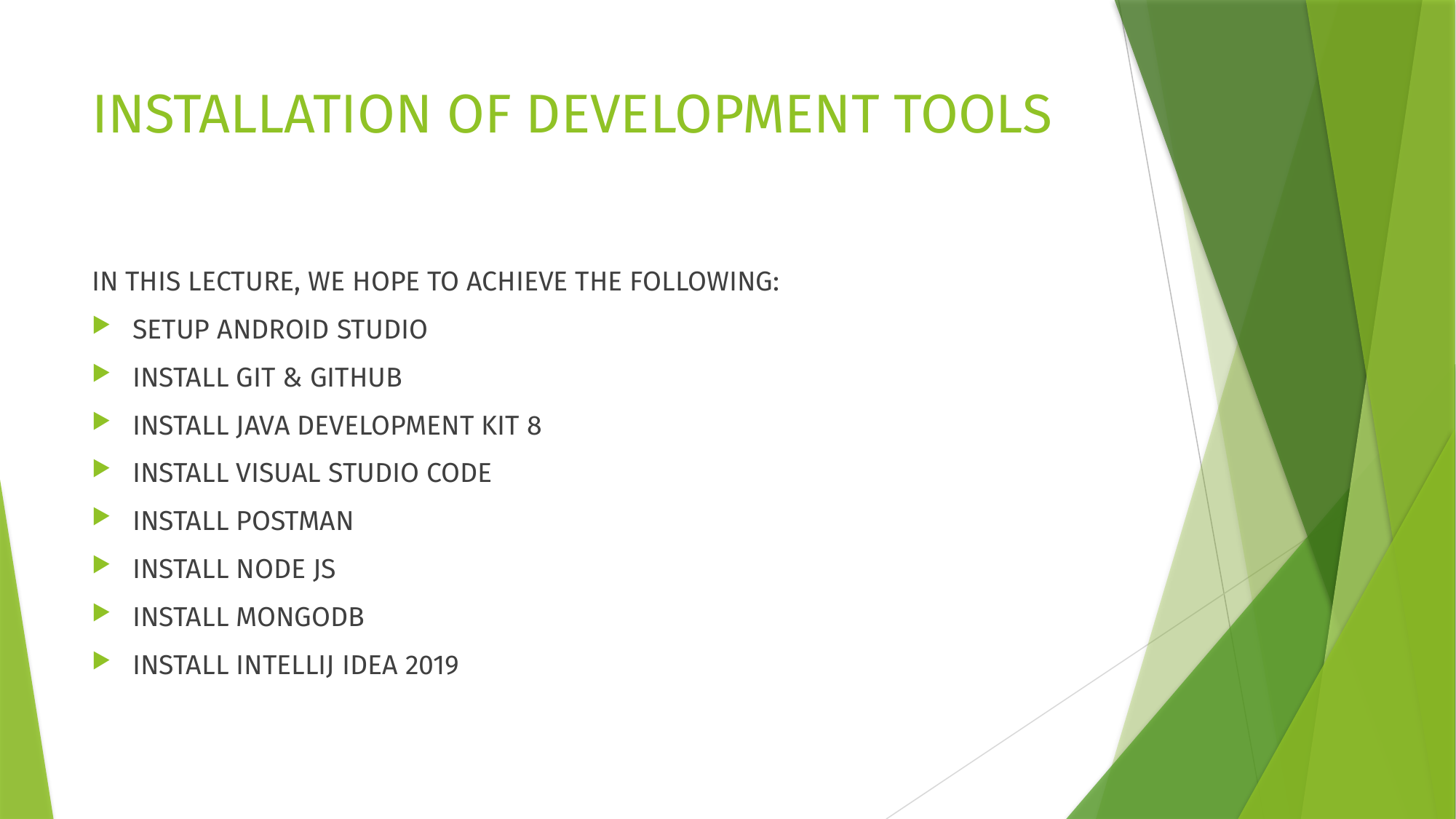

# INSTALLATION OF DEVELOPMENT TOOLS
IN THIS LECTURE, WE HOPE TO ACHIEVE THE FOLLOWING:
SETUP ANDROID STUDIO
INSTALL GIT & GITHUB
INSTALL JAVA DEVELOPMENT KIT 8
INSTALL VISUAL STUDIO CODE
INSTALL POSTMAN
INSTALL NODE JS
INSTALL MONGODB
INSTALL INTELLIJ IDEA 2019